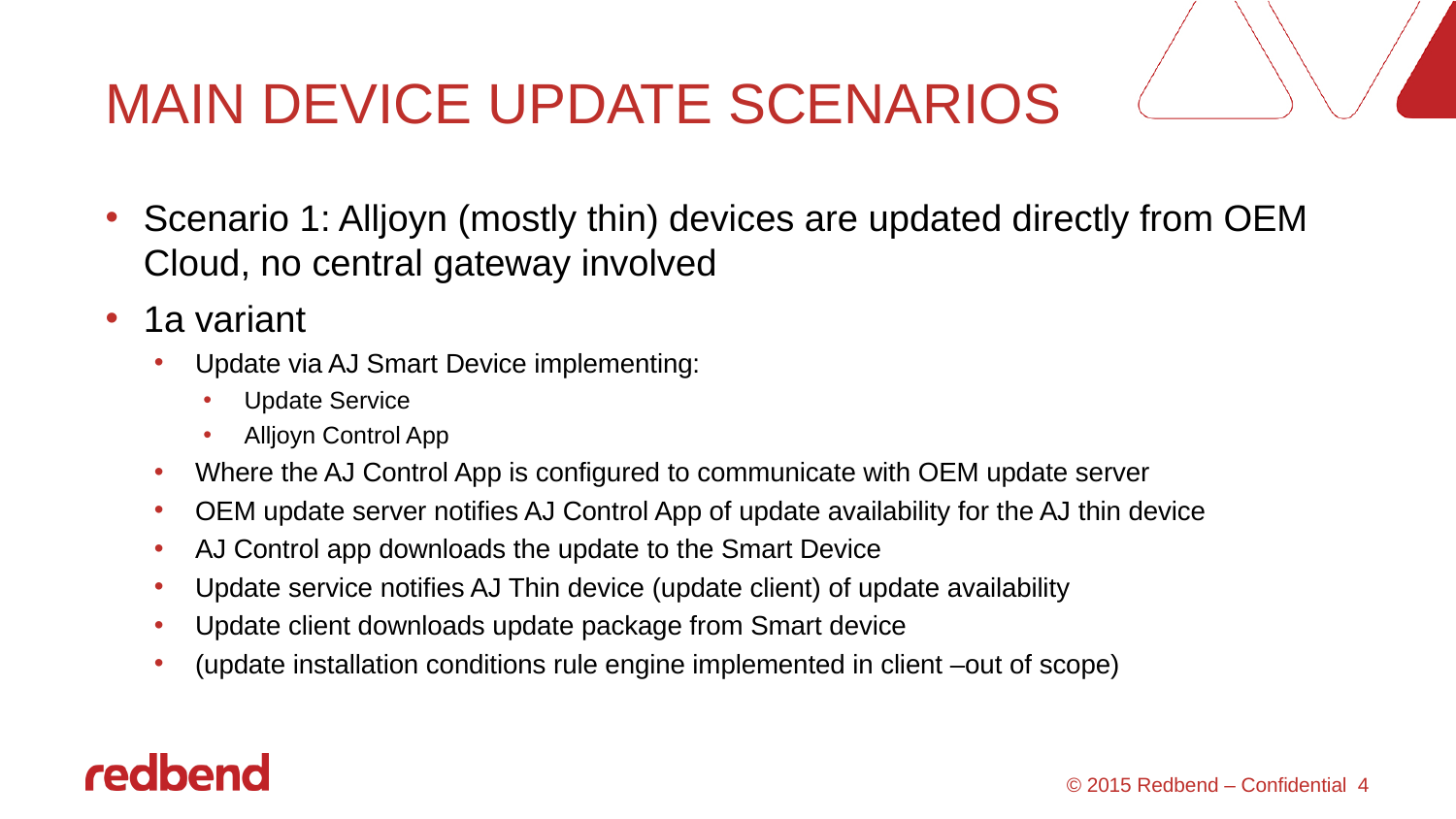

# main device update scenarios
Scenario 1: Alljoyn (mostly thin) devices are updated directly from OEM Cloud, no central gateway involved
1a variant
Update via AJ Smart Device implementing:
Update Service
Alljoyn Control App
Where the AJ Control App is configured to communicate with OEM update server
OEM update server notifies AJ Control App of update availability for the AJ thin device
AJ Control app downloads the update to the Smart Device
Update service notifies AJ Thin device (update client) of update availability
Update client downloads update package from Smart device
(update installation conditions rule engine implemented in client –out of scope)